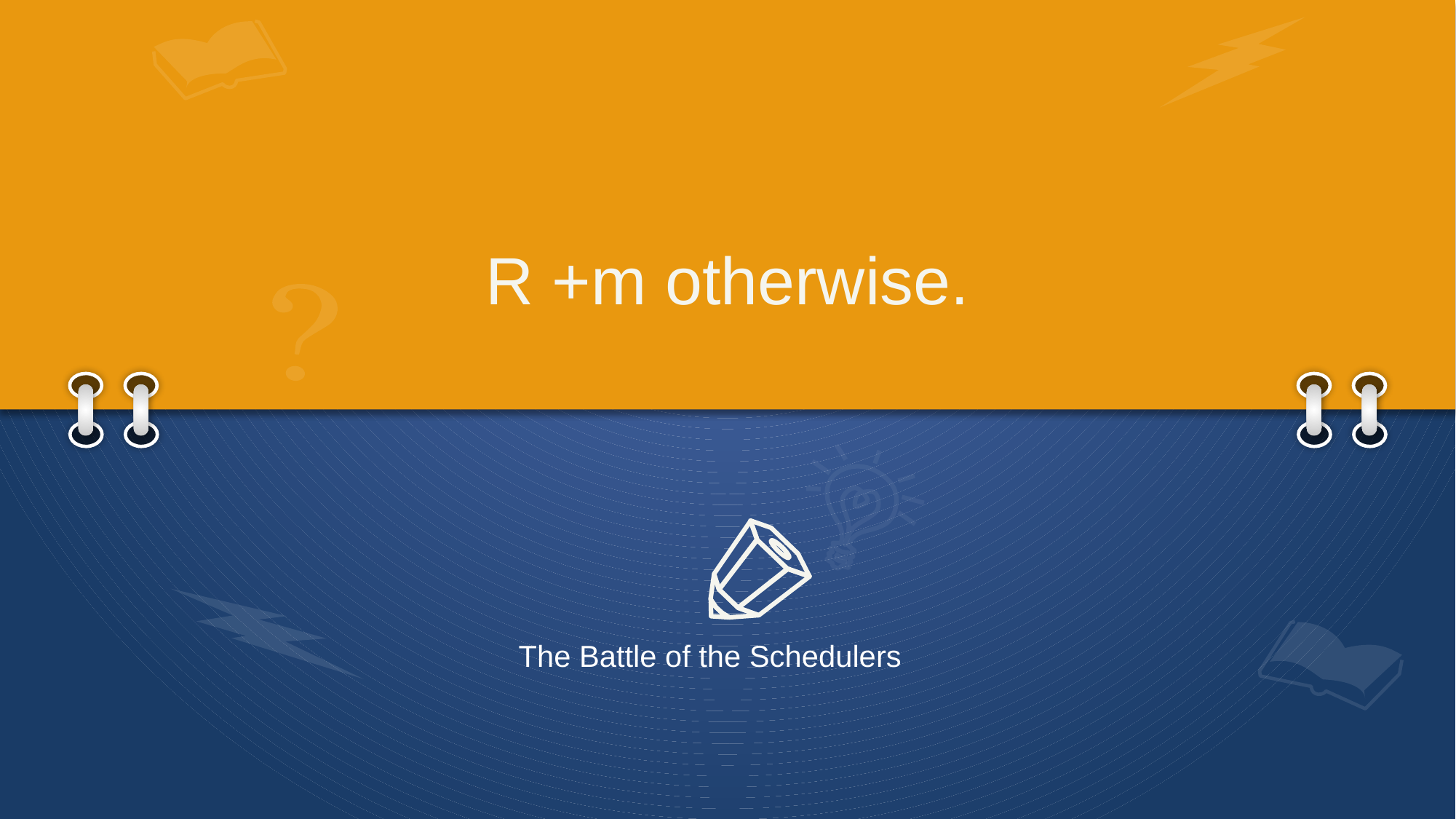

# R +m otherwise.
The Battle of the Schedulers